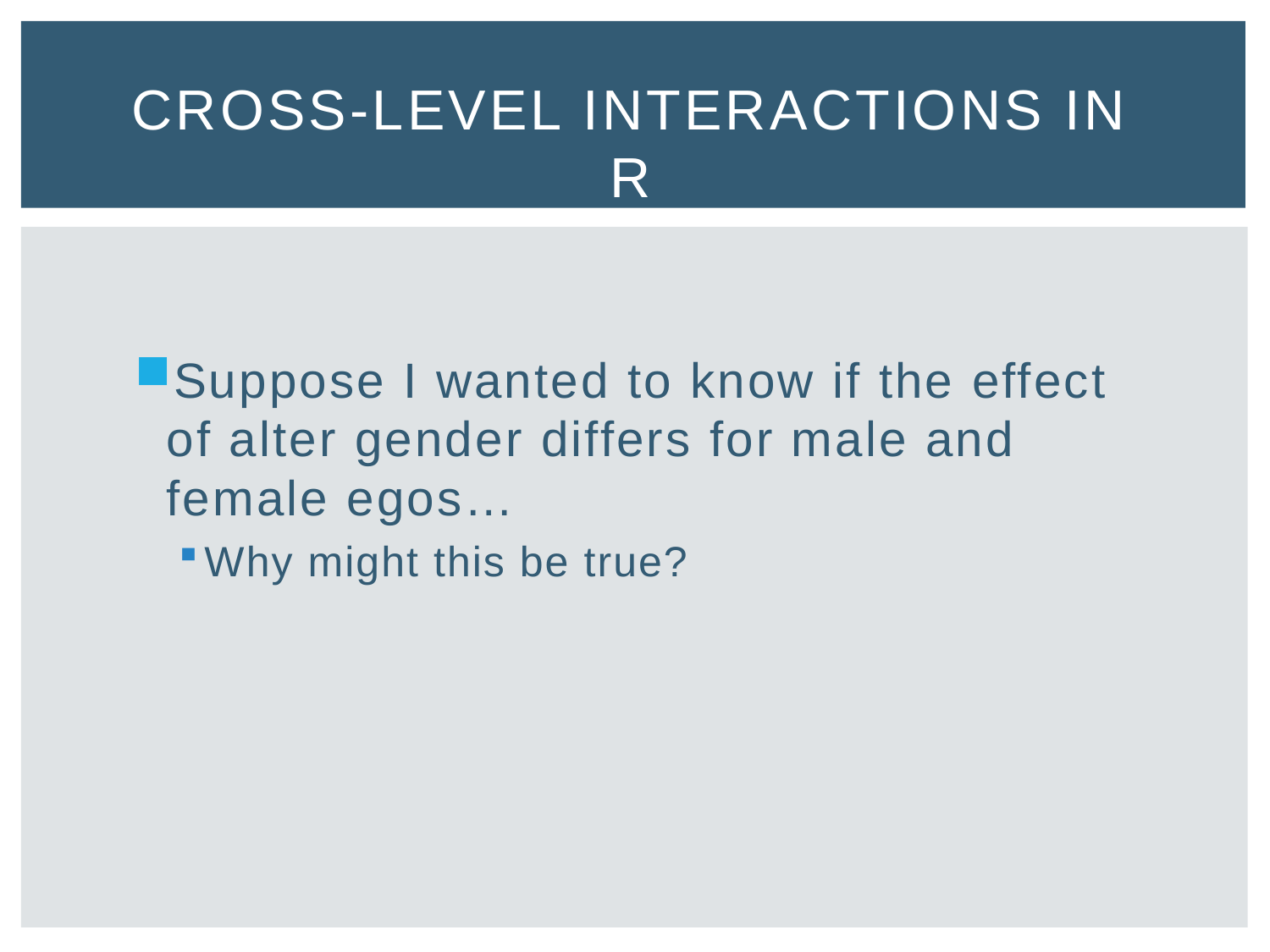

# Cross-level interactions in R
Suppose I wanted to know if the effect of alter gender differs for male and female egos…
Why might this be true?